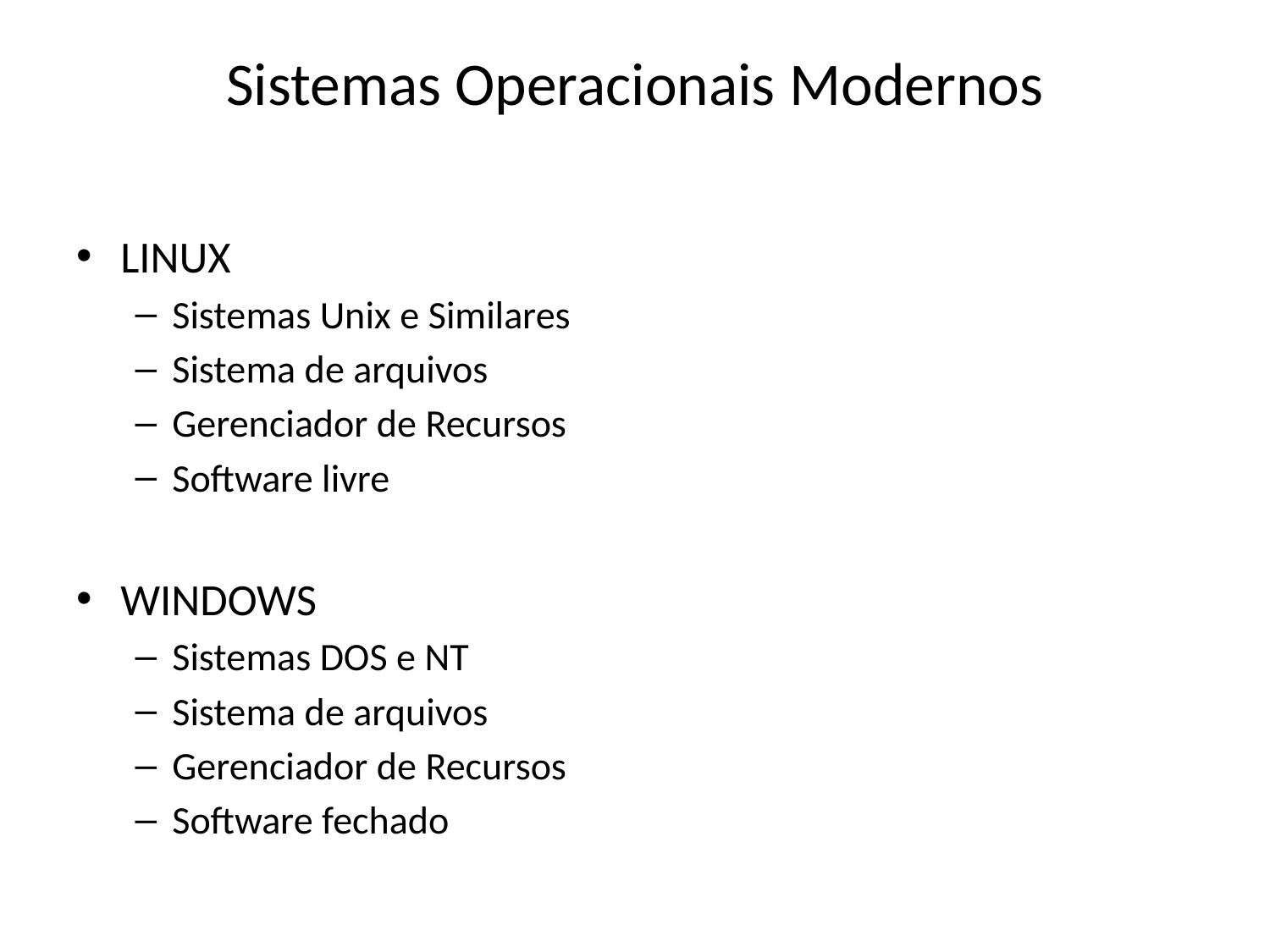

# Sistemas Operacionais Modernos
LINUX
Sistemas Unix e Similares
Sistema de arquivos
Gerenciador de Recursos
Software livre

WINDOWS
Sistemas DOS e NT
Sistema de arquivos
Gerenciador de Recursos
Software fechado